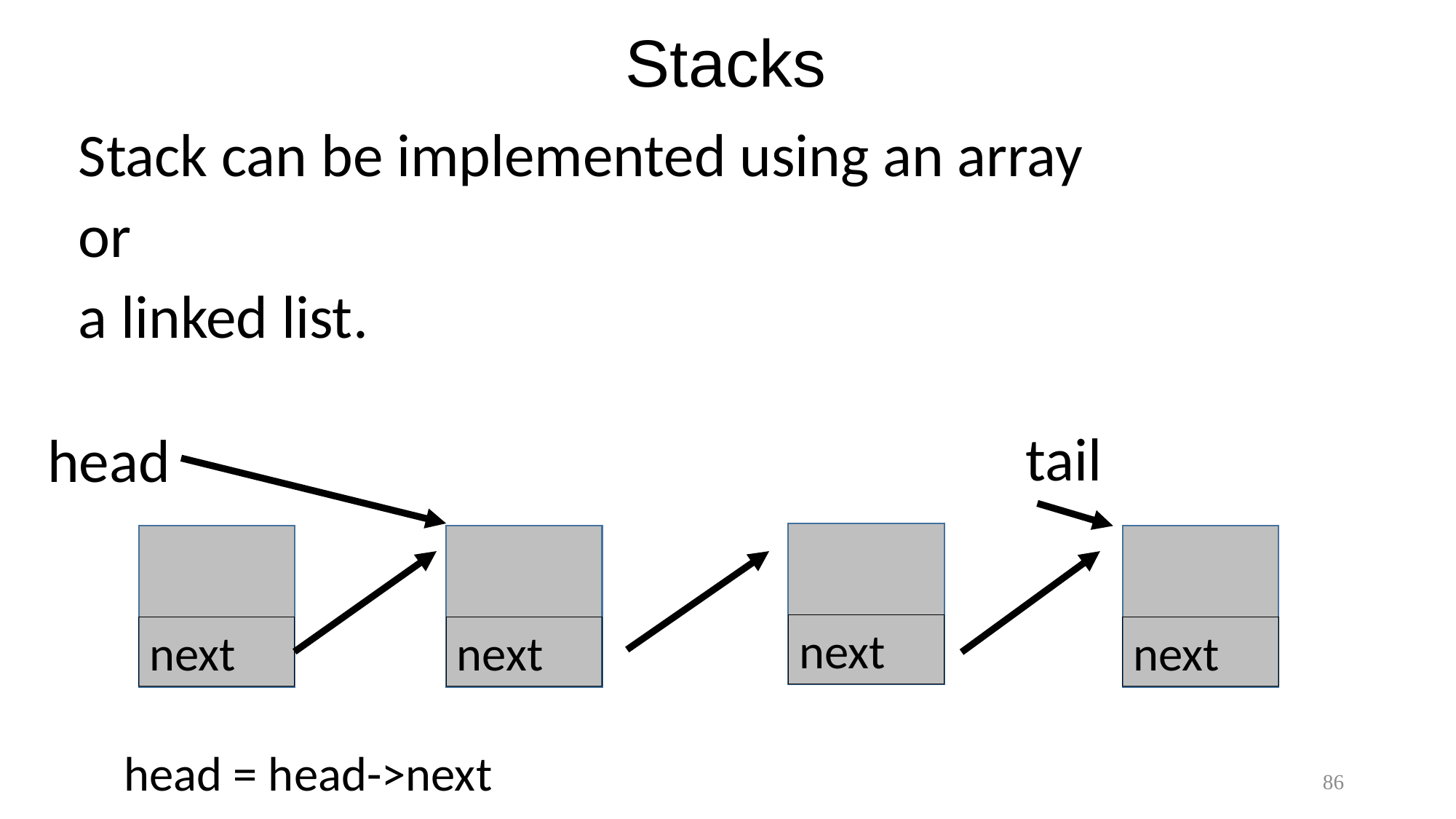

# Stacks
Stack can be implemented using an array
or
a linked list.

tail
head

next
next
next
next
head = head->next
86